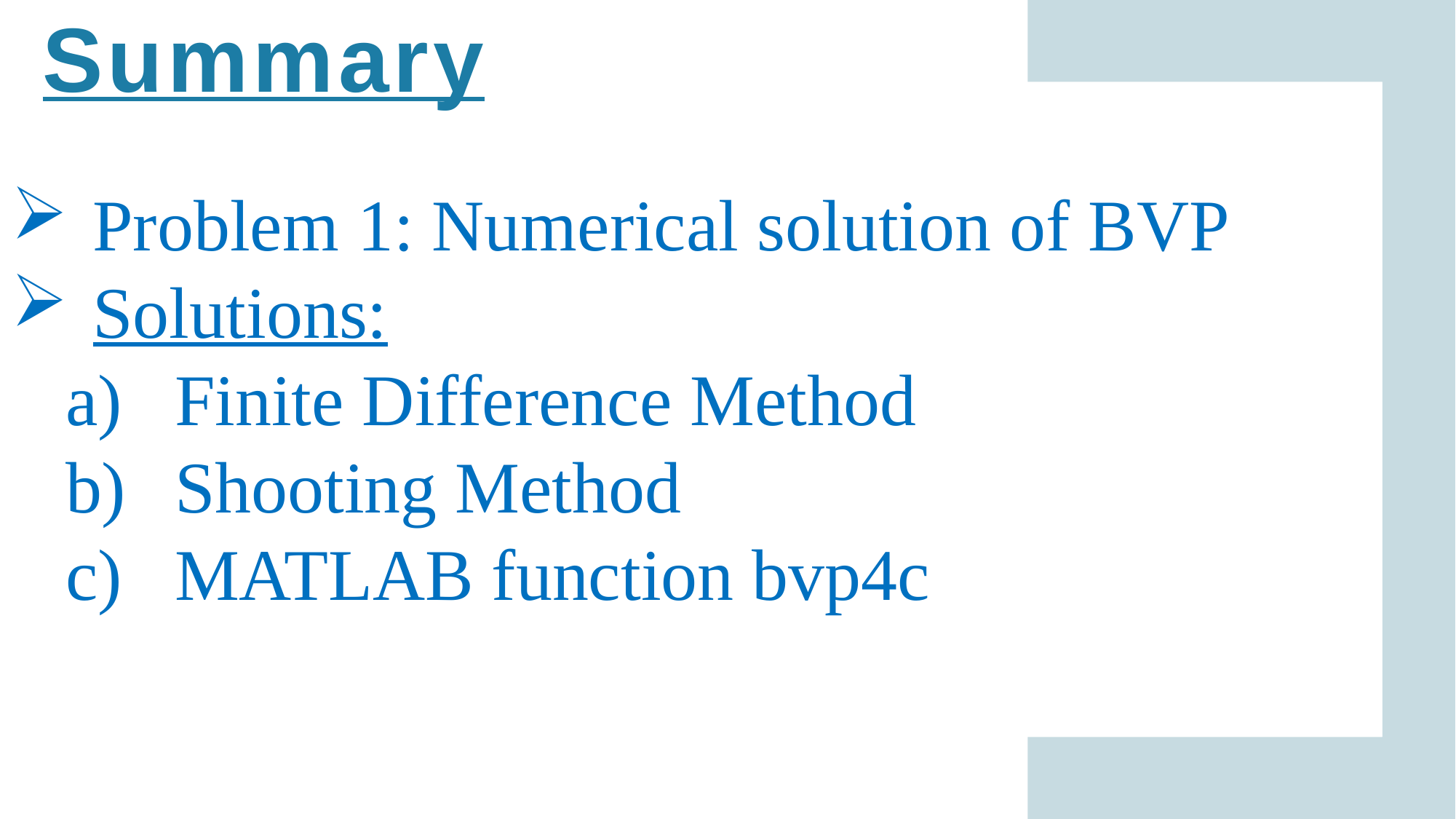

Summary
Problem 1: Numerical solution of BVP
Solutions:
Finite Difference Method
Shooting Method
MATLAB function bvp4c